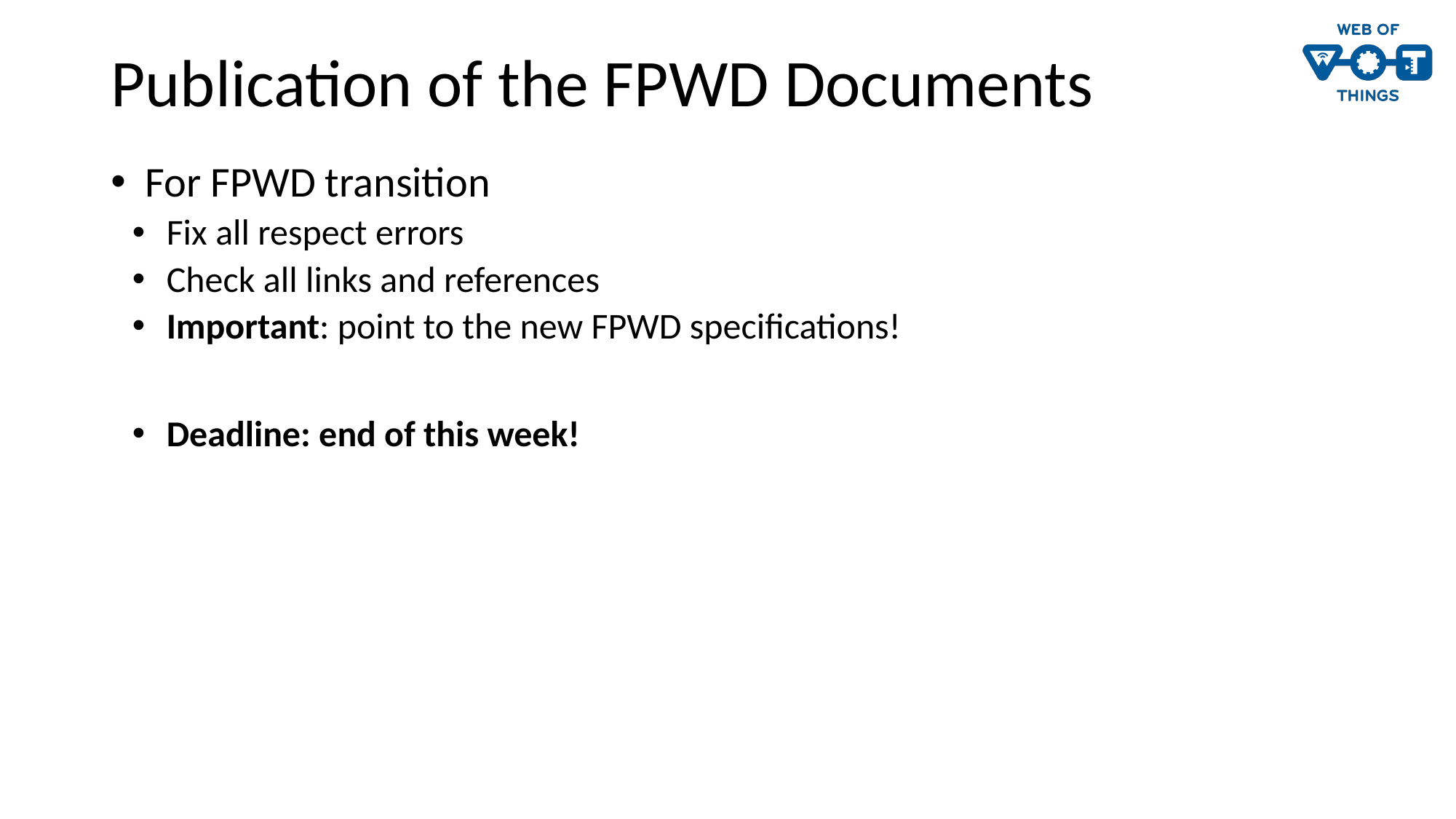

# Publication of the FPWD Documents
For FPWD transition
Fix all respect errors
Check all links and references
Important: point to the new FPWD specifications!

Deadline: end of this week!